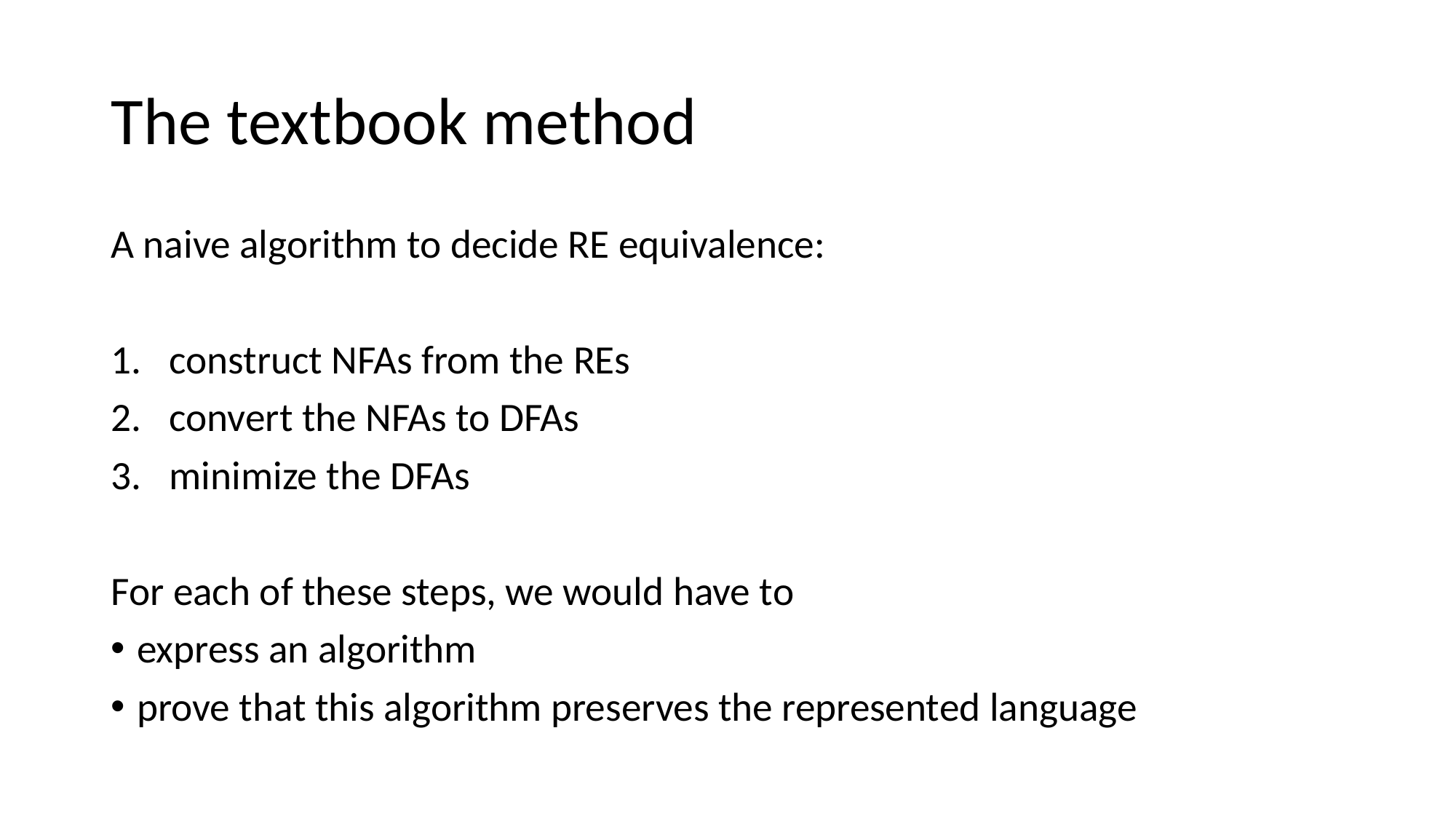

# The textbook method
A naive algorithm to decide RE equivalence:

construct NFAs from the REs
convert the NFAs to DFAs
minimize the DFAs

For each of these steps, we would have to
express an algorithm
prove that this algorithm preserves the represented language